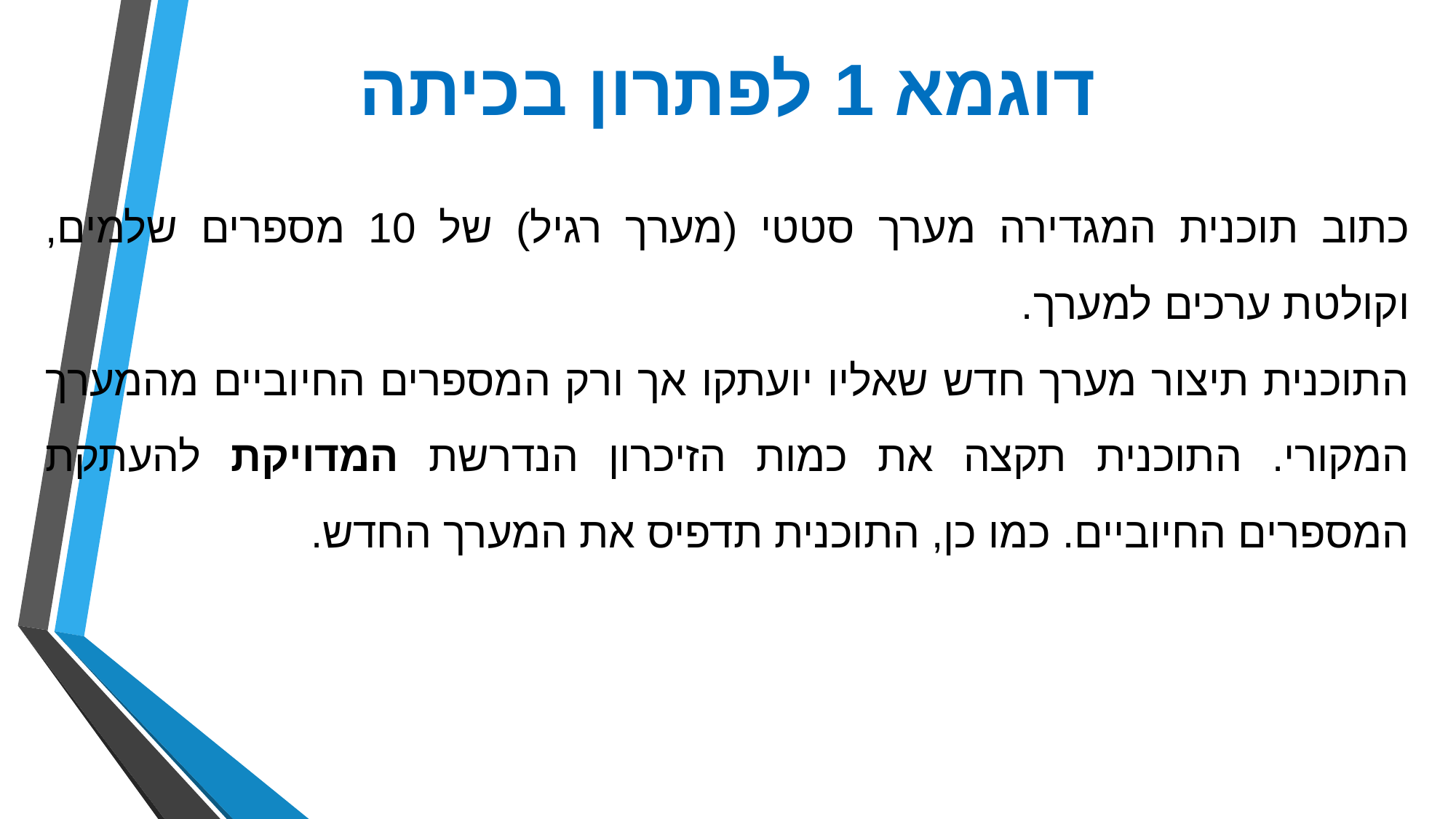

# דוגמא 1 לפתרון בכיתה
כתוב תוכנית המגדירה מערך סטטי (מערך רגיל) של 10 מספרים שלמים, וקולטת ערכים למערך.
התוכנית תיצור מערך חדש שאליו יועתקו אך ורק המספרים החיוביים מהמערך המקורי. התוכנית תקצה את כמות הזיכרון הנדרשת המדויקת להעתקת המספרים החיוביים. כמו כן, התוכנית תדפיס את המערך החדש.